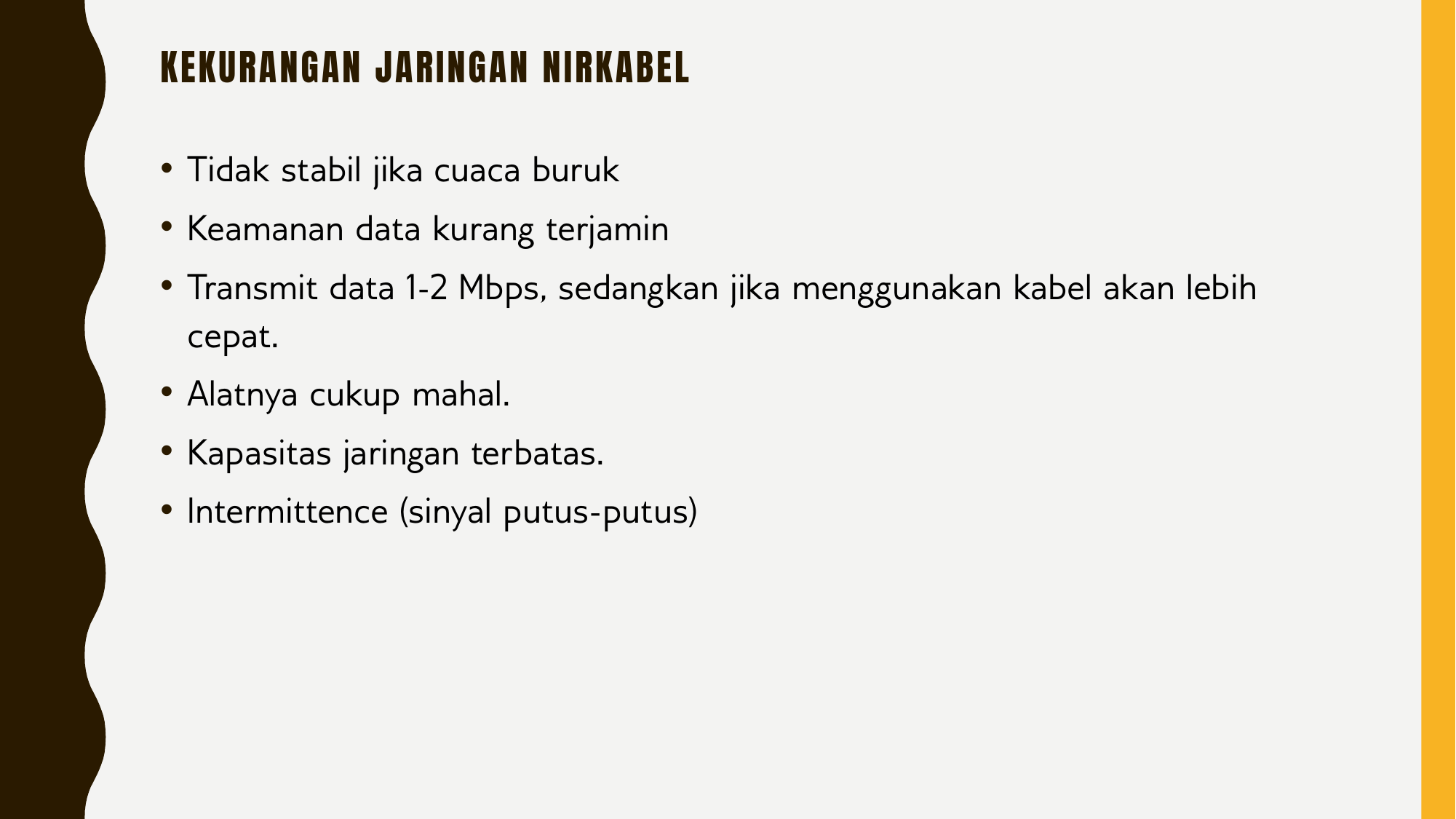

# Kekurangan Jaringan Nirkabel
Tidak stabil jika cuaca buruk
Keamanan data kurang terjamin
Transmit data 1-2 Mbps, sedangkan jika menggunakan kabel akan lebih cepat.
Alatnya cukup mahal.
Kapasitas jaringan terbatas.
Intermittence (sinyal putus-putus)